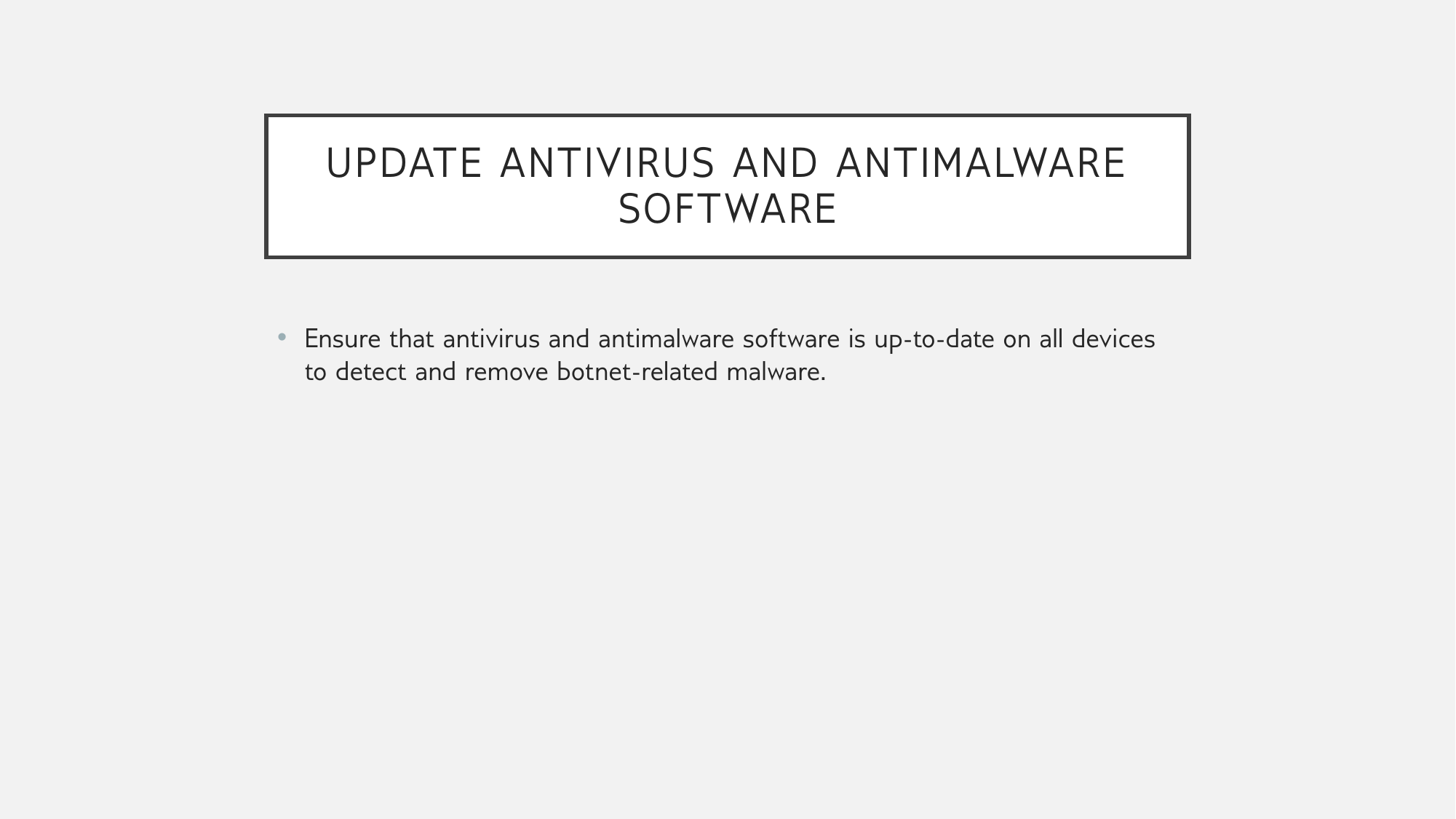

# Update Antivirus and Antimalware Software
Ensure that antivirus and antimalware software is up-to-date on all devices to detect and remove botnet-related malware.